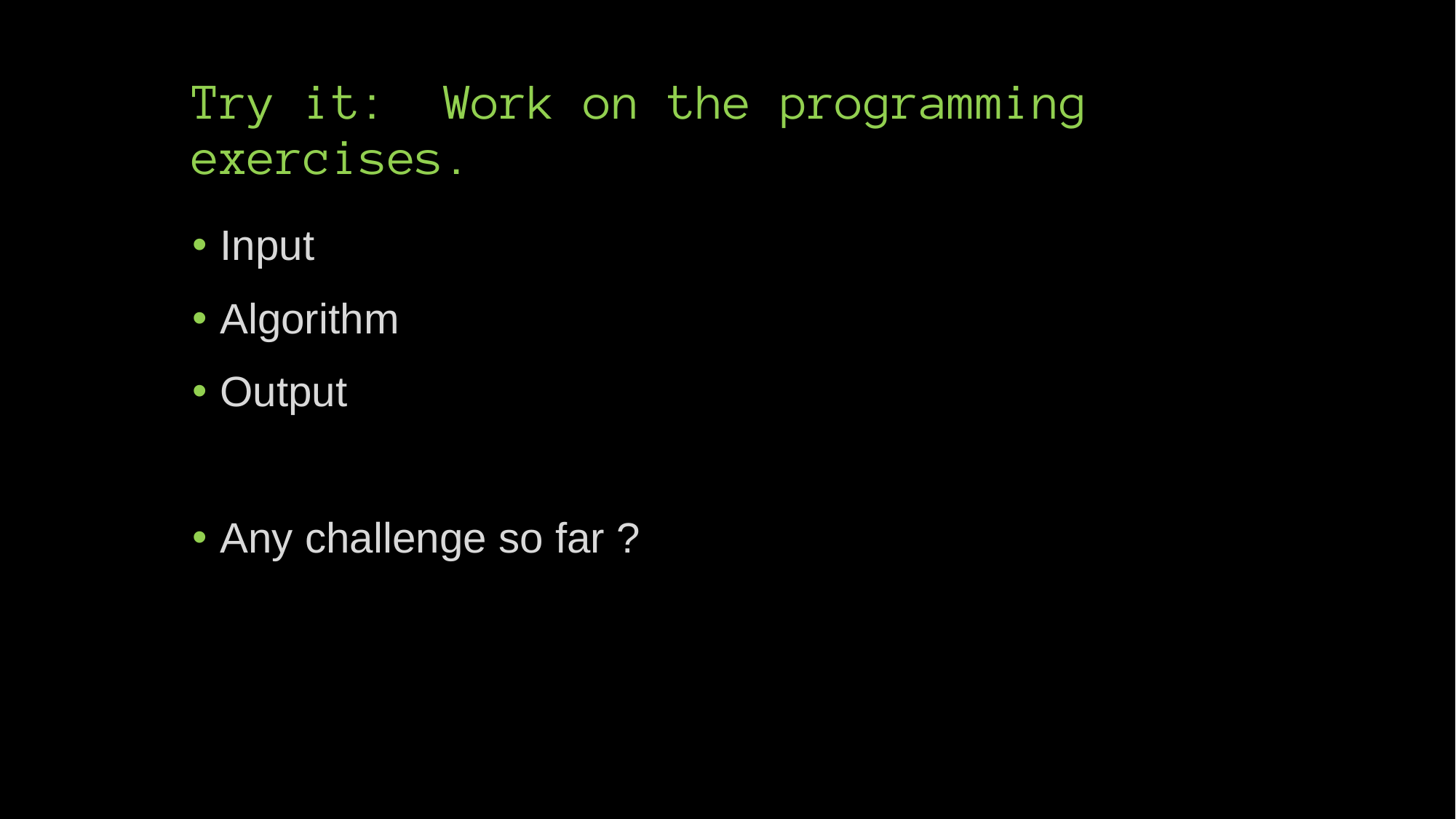

# Try it:  Work on the programming exercises.
Input
Algorithm
Output

Any challenge so far ?